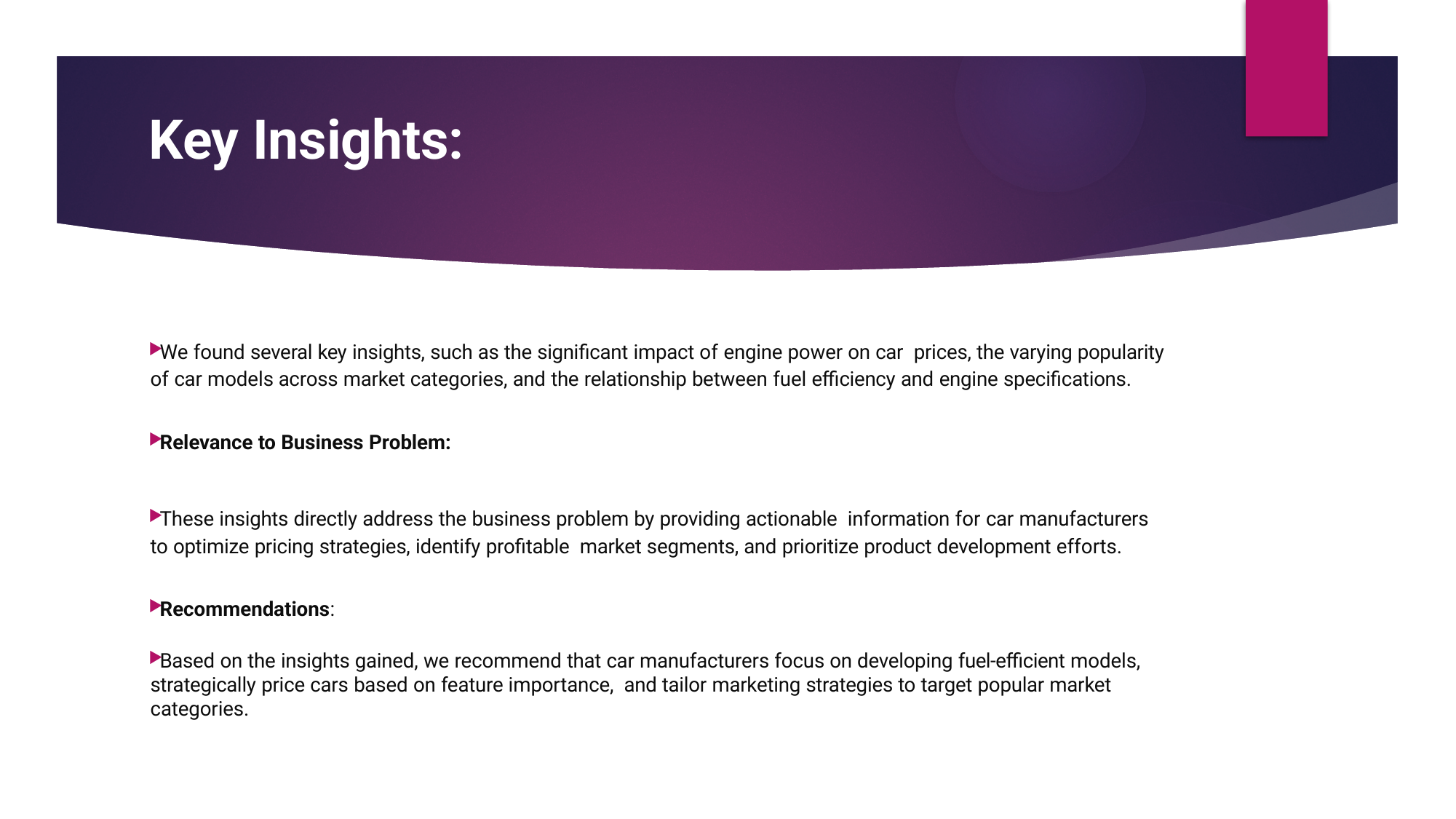

# Key Insights:
We found several key insights, such as the signiﬁcant impact of engine power on car  prices, the varying popularity of car models across market categories, and the relationship between fuel eﬃciency and engine speciﬁcations.

Relevance to Business Problem:

These insights directly address the business problem by providing actionable  information for car manufacturers to optimize pricing strategies, identify proﬁtable  market segments, and prioritize product development efforts.

Recommendations:

Based on the insights gained, we recommend that car manufacturers focus on developing fuel-eﬃcient models, strategically price cars based on feature importance,  and tailor marketing strategies to target popular market categories.